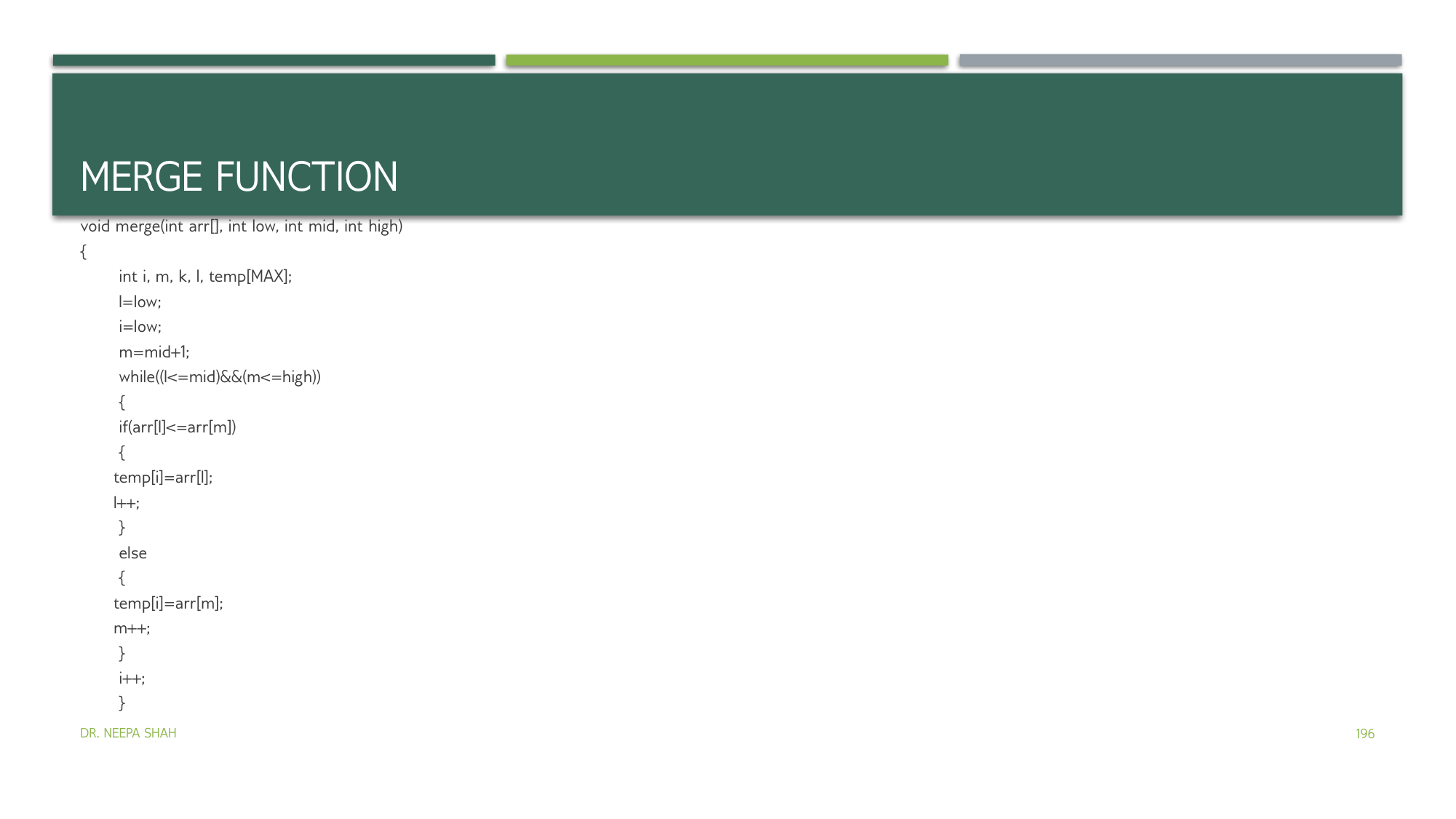

# Merge function
void merge(int arr[], int low, int mid, int high)
{
	 int i, m, k, l, temp[MAX];
	 l=low;
	 i=low;
	 m=mid+1;
	 while((l<=mid)&&(m<=high))
	 {
			 if(arr[l]<=arr[m])
			 {
				temp[i]=arr[l];
				l++;
			 }
			 else
			 {
				temp[i]=arr[m];
				m++;
			 }
			 i++;
	 }
Dr. Neepa Shah
196